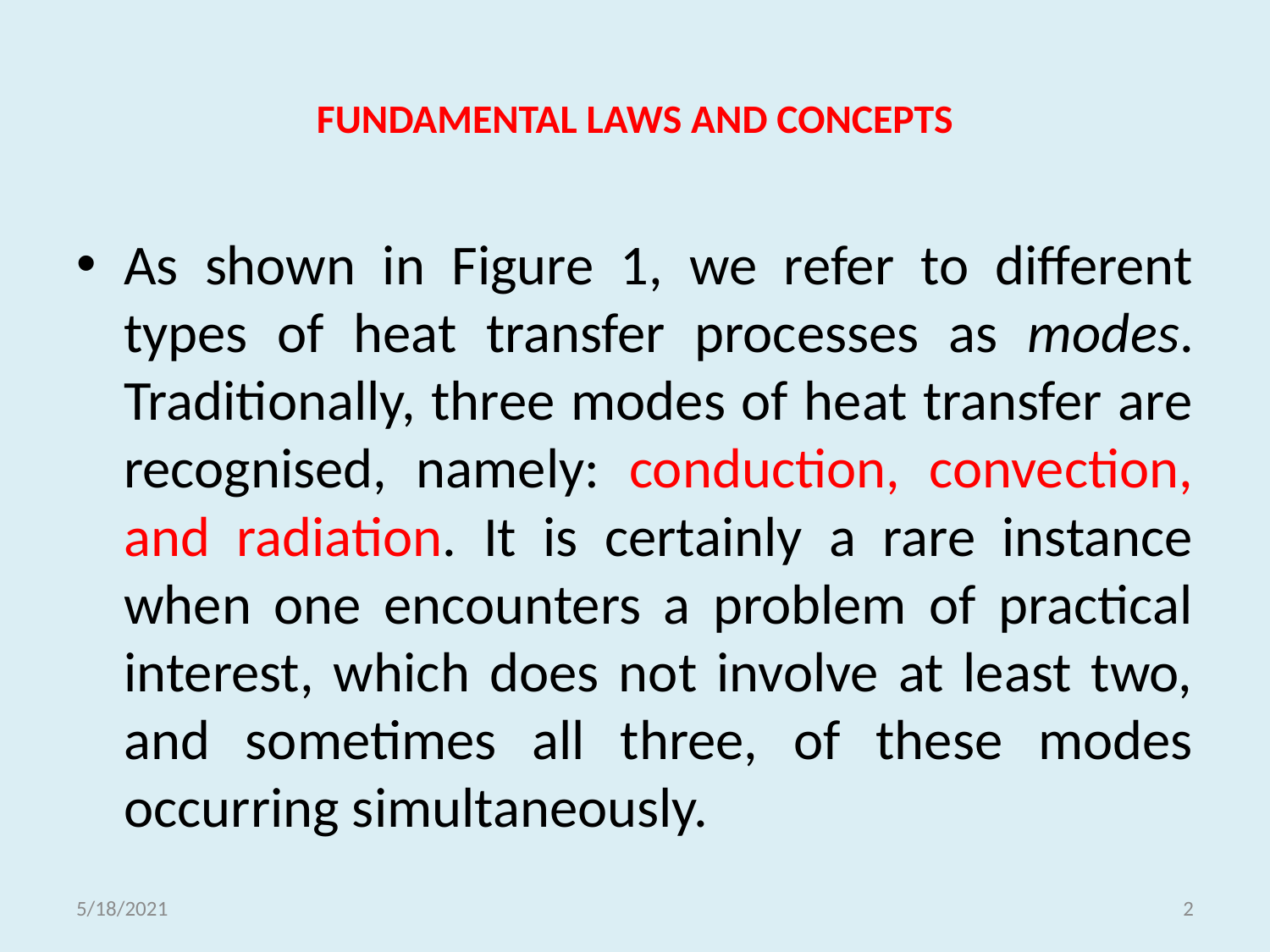

# FUNDAMENTAL LAWS AND CONCEPTS
As shown in Figure 1, we refer to different types of heat transfer processes as modes. Traditionally, three modes of heat transfer are recognised, namely: conduction, convection, and radiation. It is certainly a rare instance when one encounters a problem of practical interest, which does not involve at least two, and sometimes all three, of these modes occurring simultaneously.

5/18/2021
2